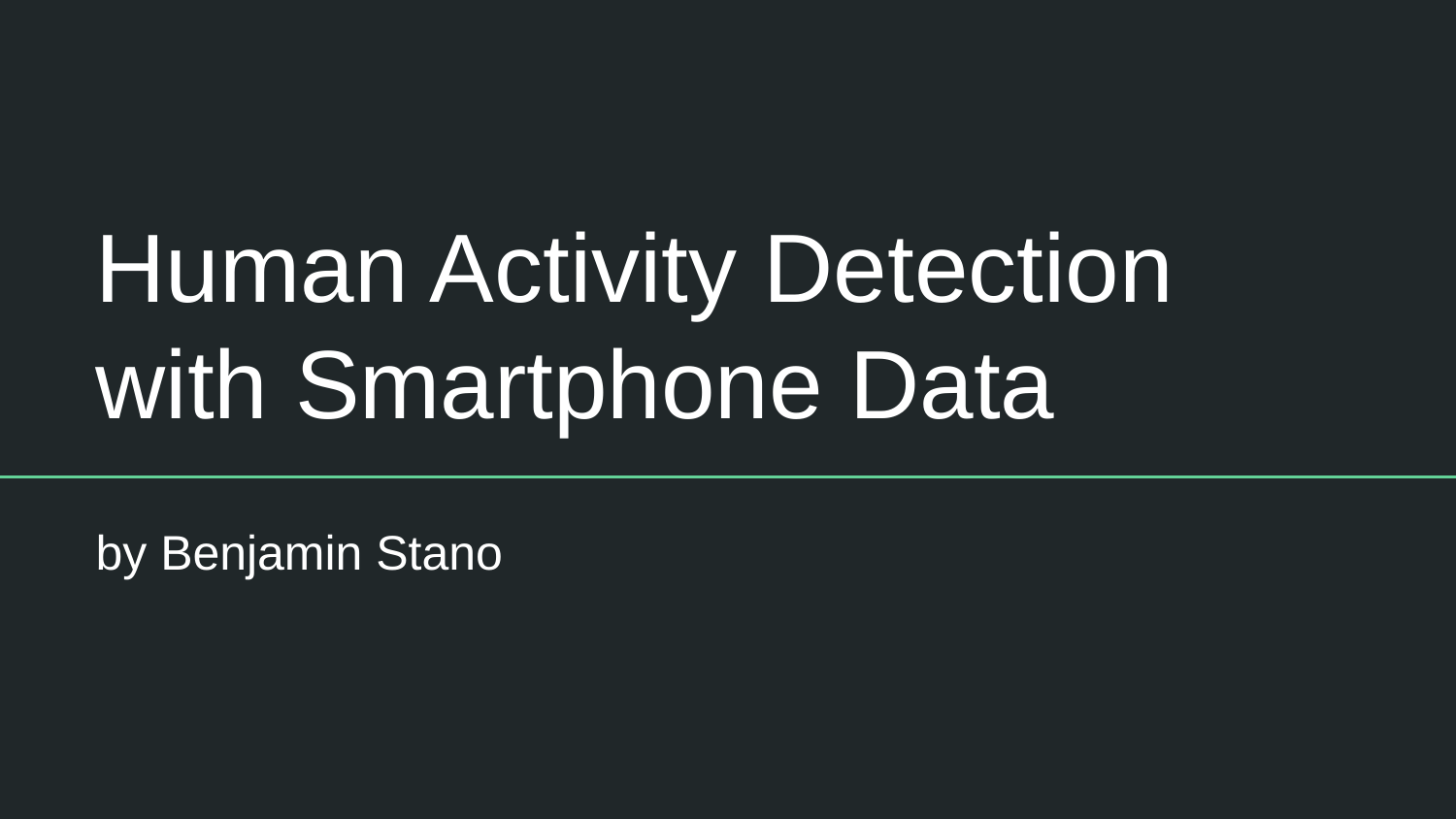

# Human Activity Detection with Smartphone Data
by Benjamin Stano